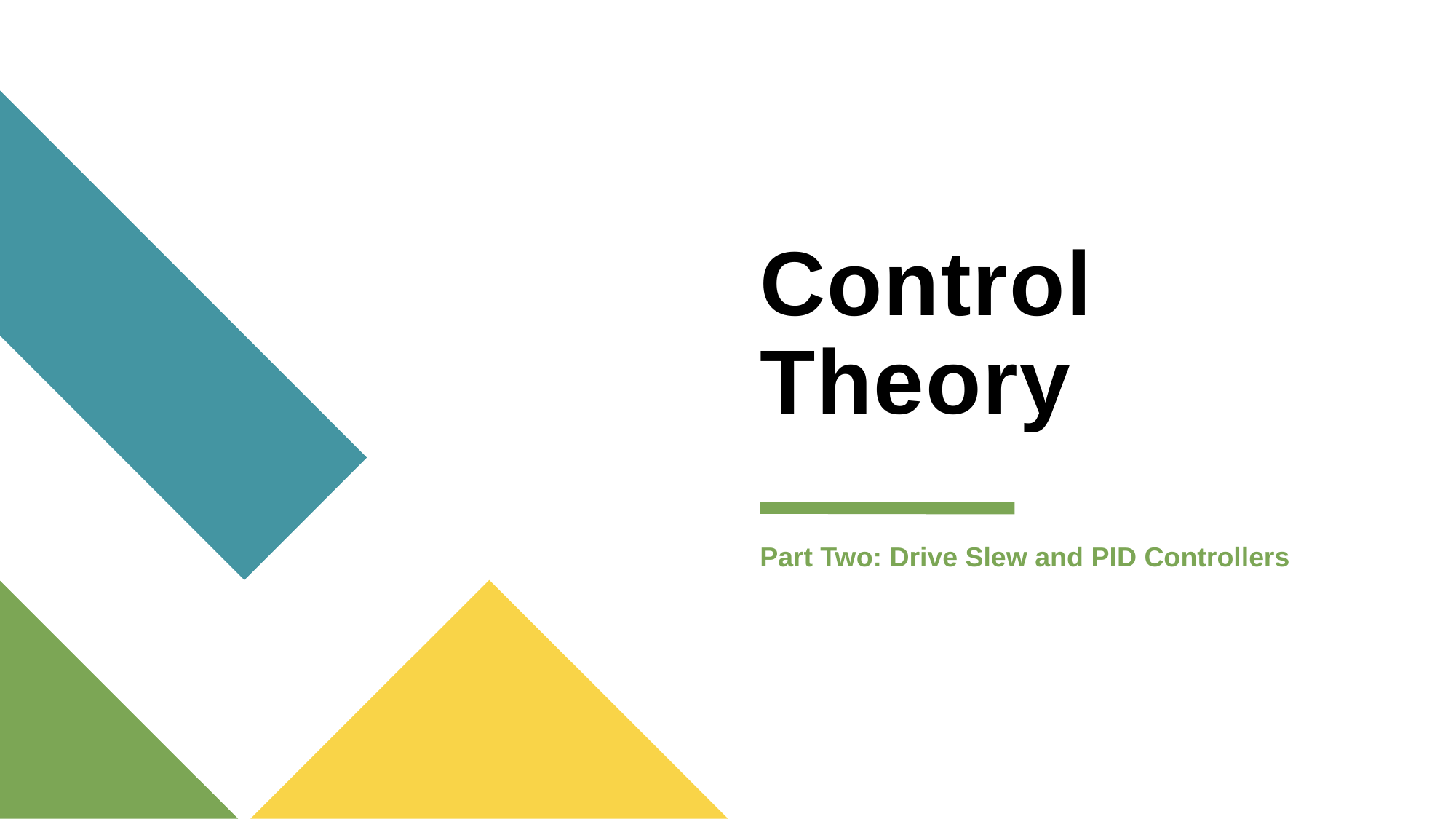

# Control Theory
Part Two: Drive Slew and PID Controllers